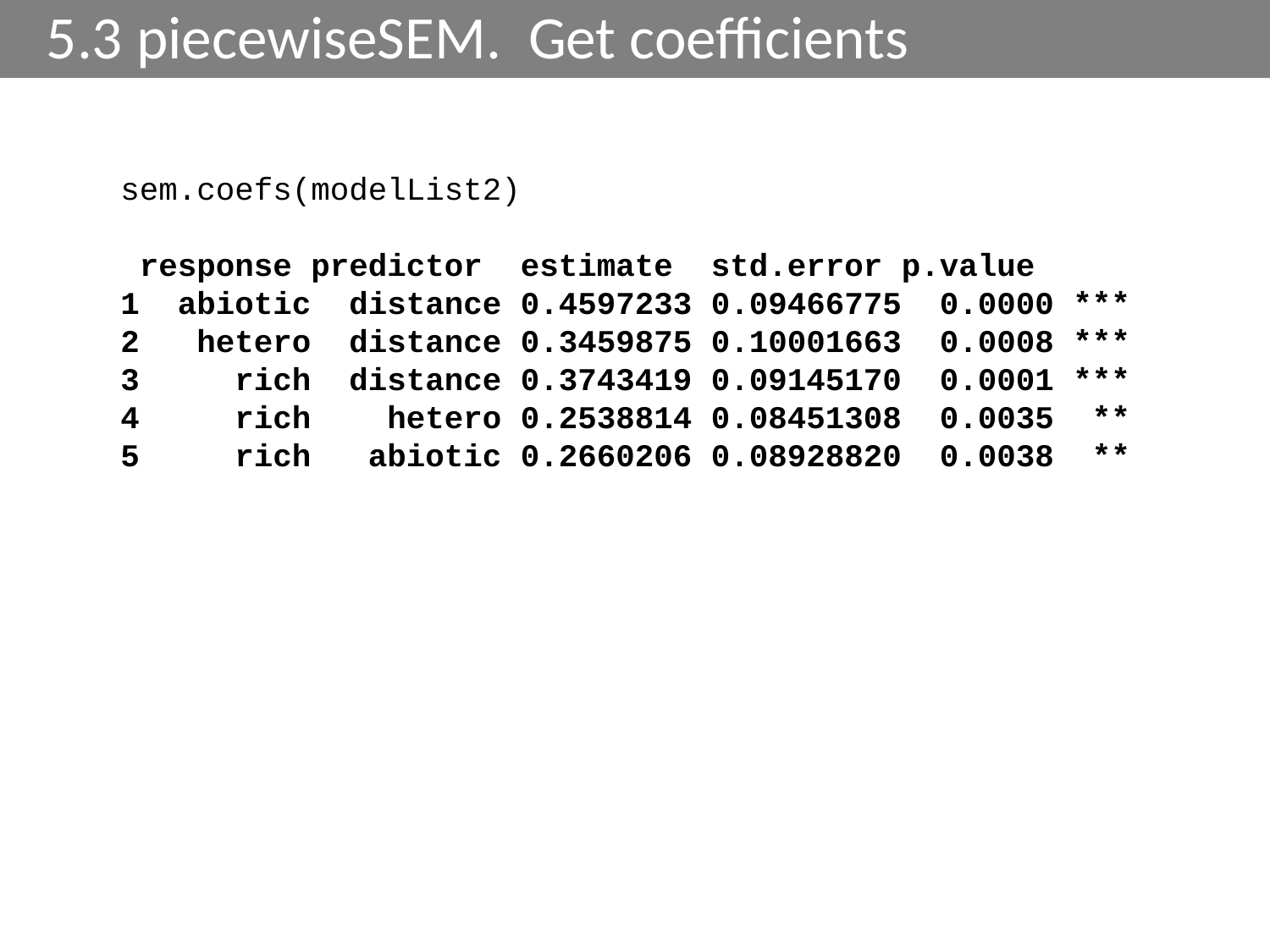

# 5.3 piecewiseSEM.  Get coefficients
sem.coefs(modelList2)

 response predictor  estimate  std.error p.value
1  abiotic  distance 0.4597233 0.09466775  0.0000 ***
2   hetero  distance 0.3459875 0.10001663  0.0008 ***
3     rich  distance 0.3743419 0.09145170  0.0001 ***
4     rich    hetero 0.2538814 0.08451308  0.0035  **
5     rich   abiotic 0.2660206 0.08928820  0.0038  **